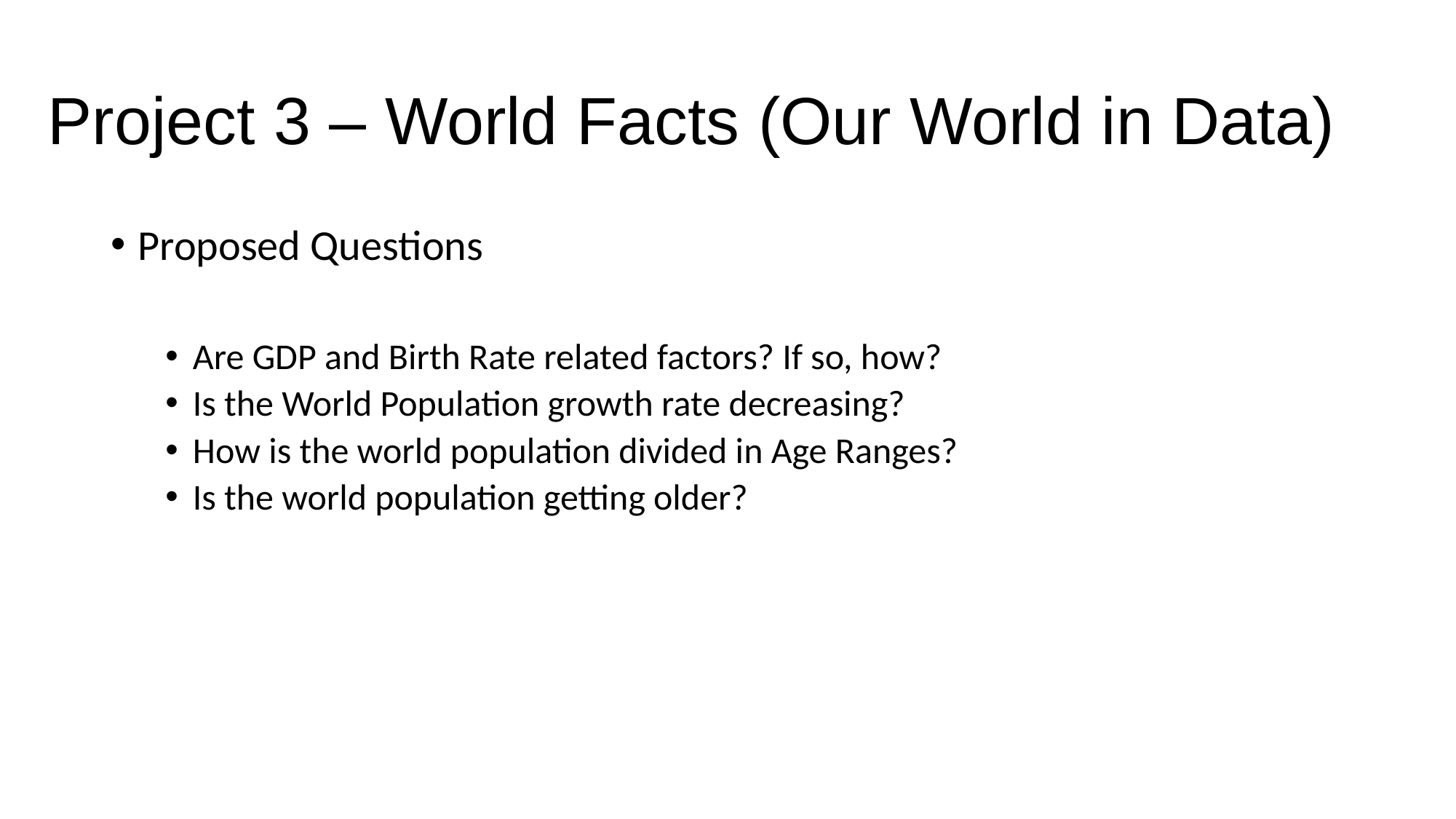

# Project 3 – World Facts (Our World in Data)
Proposed Questions

Are GDP and Birth Rate related factors? If so, how?
Is the World Population growth rate decreasing?
How is the world population divided in Age Ranges?
Is the world population getting older?